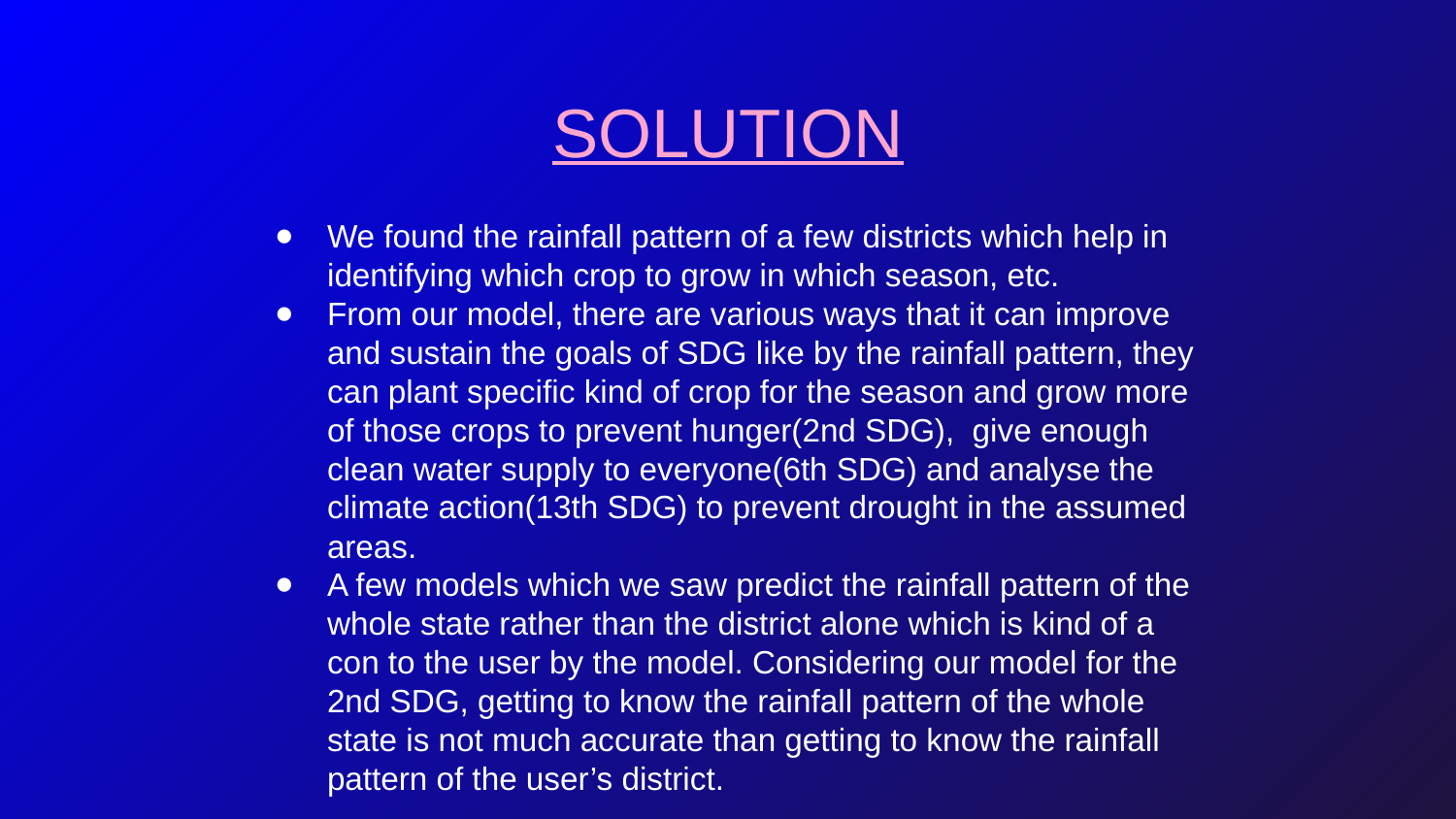

SOLUTION
We found the rainfall pattern of a few districts which help in identifying which crop to grow in which season, etc.
From our model, there are various ways that it can improve and sustain the goals of SDG like by the rainfall pattern, they can plant specific kind of crop for the season and grow more of those crops to prevent hunger(2nd SDG),  give enough clean water supply to everyone(6th SDG) and analyse the climate action(13th SDG) to prevent drought in the assumed areas.
A few models which we saw predict the rainfall pattern of the whole state rather than the district alone which is kind of a con to the user by the model. Considering our model for the 2nd SDG, getting to know the rainfall pattern of the whole state is not much accurate than getting to know the rainfall pattern of the user’s district.